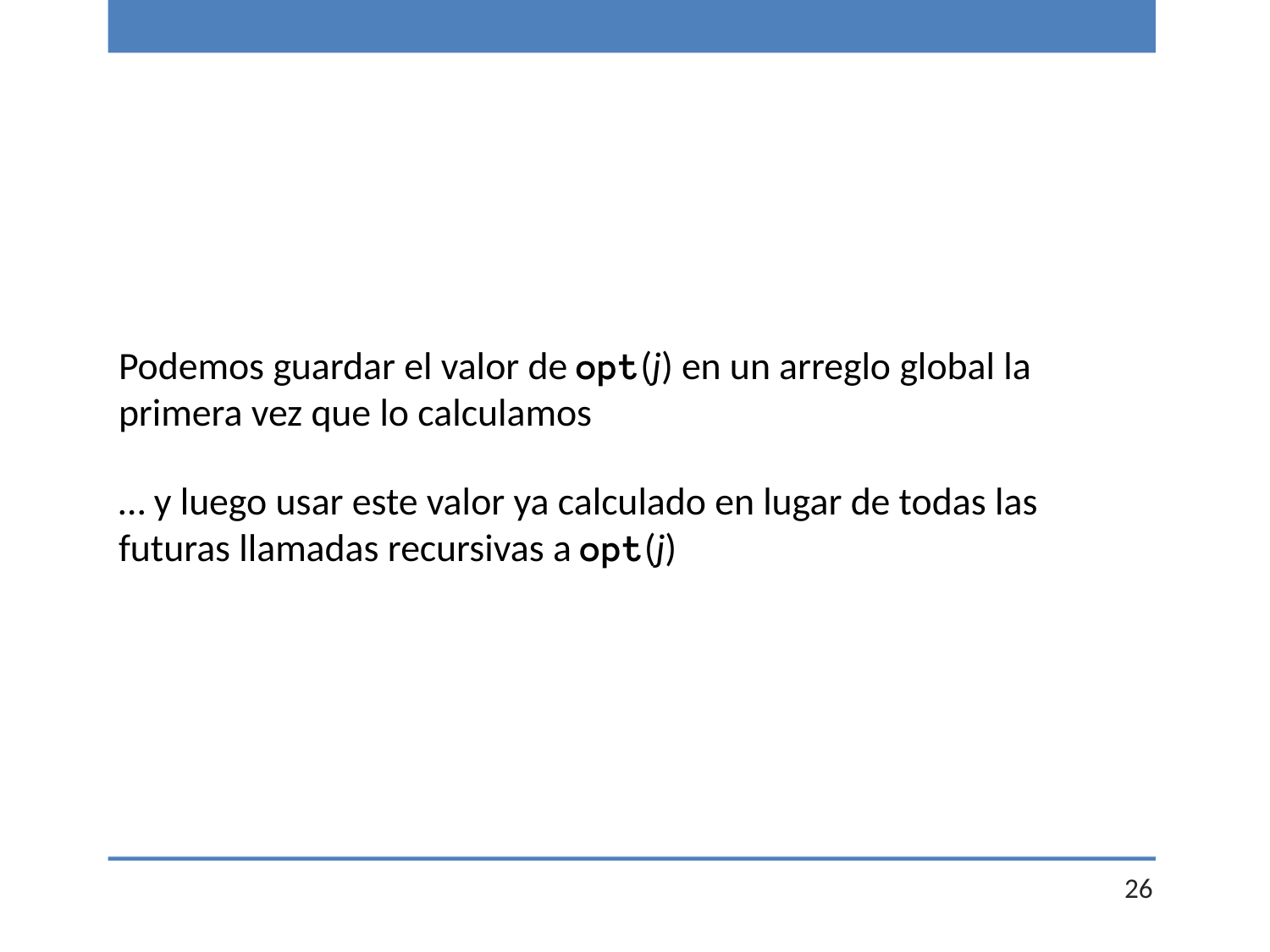

Podemos guardar el valor de opt(j) en un arreglo global la primera vez que lo calculamos
… y luego usar este valor ya calculado en lugar de todas las futuras llamadas recursivas a opt(j)
26